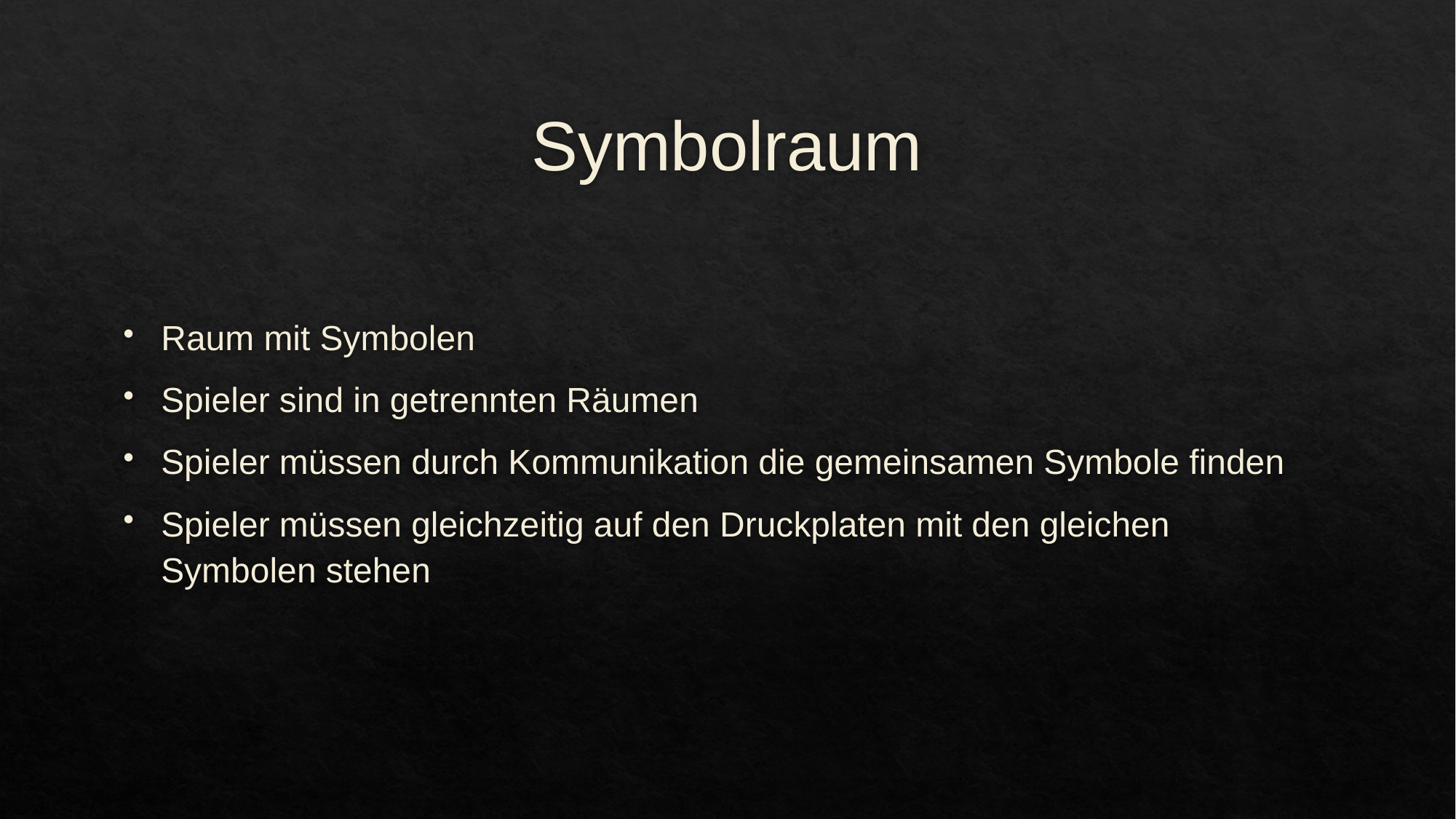

# Symbolraum

Raum mit Symbolen
Spieler sind in getrennten Räumen
Spieler müssen durch Kommunikation die gemeinsamen Symbole finden
Spieler müssen gleichzeitig auf den Druckplaten mit den gleichen Symbolen stehen